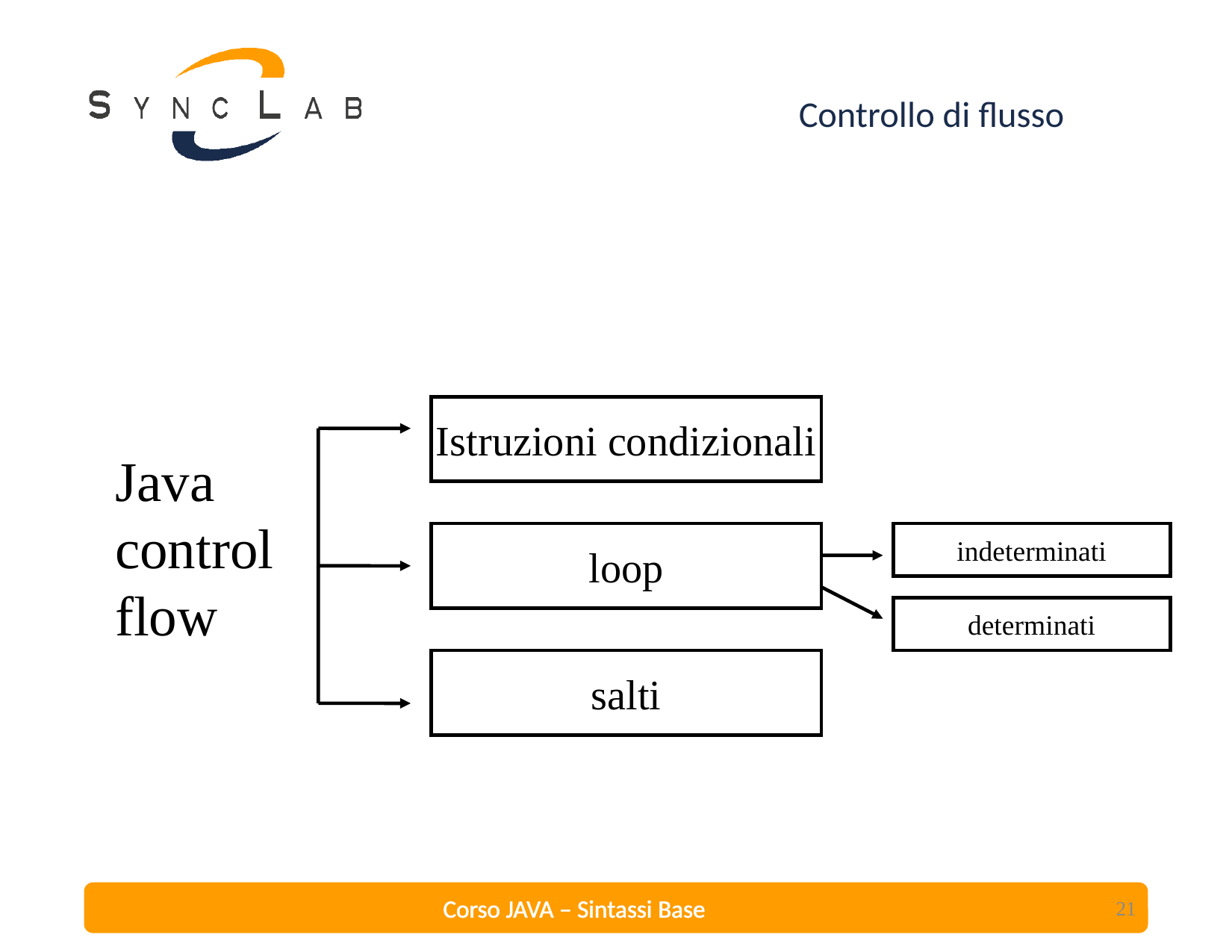

# Controllo di flusso
Istruzioni condizionali

Java control flow
loop
indeterminati

determinati
salti

21
Corso JAVA – Sintassi Base